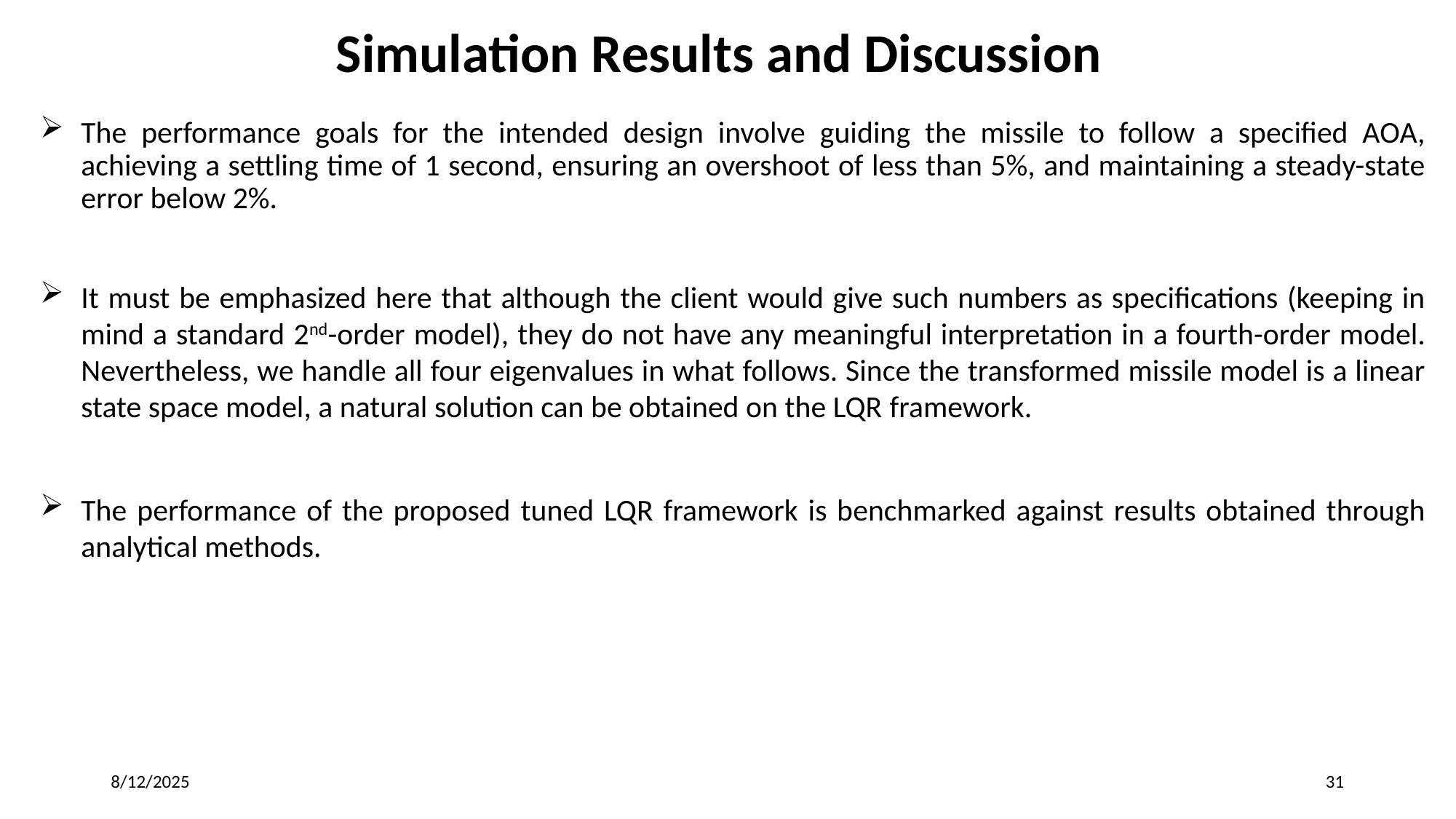

Simulation Results and Discussion
The performance goals for the intended design involve guiding the missile to follow a specified AOA, achieving a settling time of 1 second, ensuring an overshoot of less than 5%, and maintaining a steady-state error below 2%.

It must be emphasized here that although the client would give such numbers as specifications (keeping in mind a standard 2nd-order model), they do not have any meaningful interpretation in a fourth-order model. Nevertheless, we handle all four eigenvalues in what follows. Since the transformed missile model is a linear state space model, a natural solution can be obtained on the LQR framework.

The performance of the proposed tuned LQR framework is benchmarked against results obtained through analytical methods.

8/12/2025
31